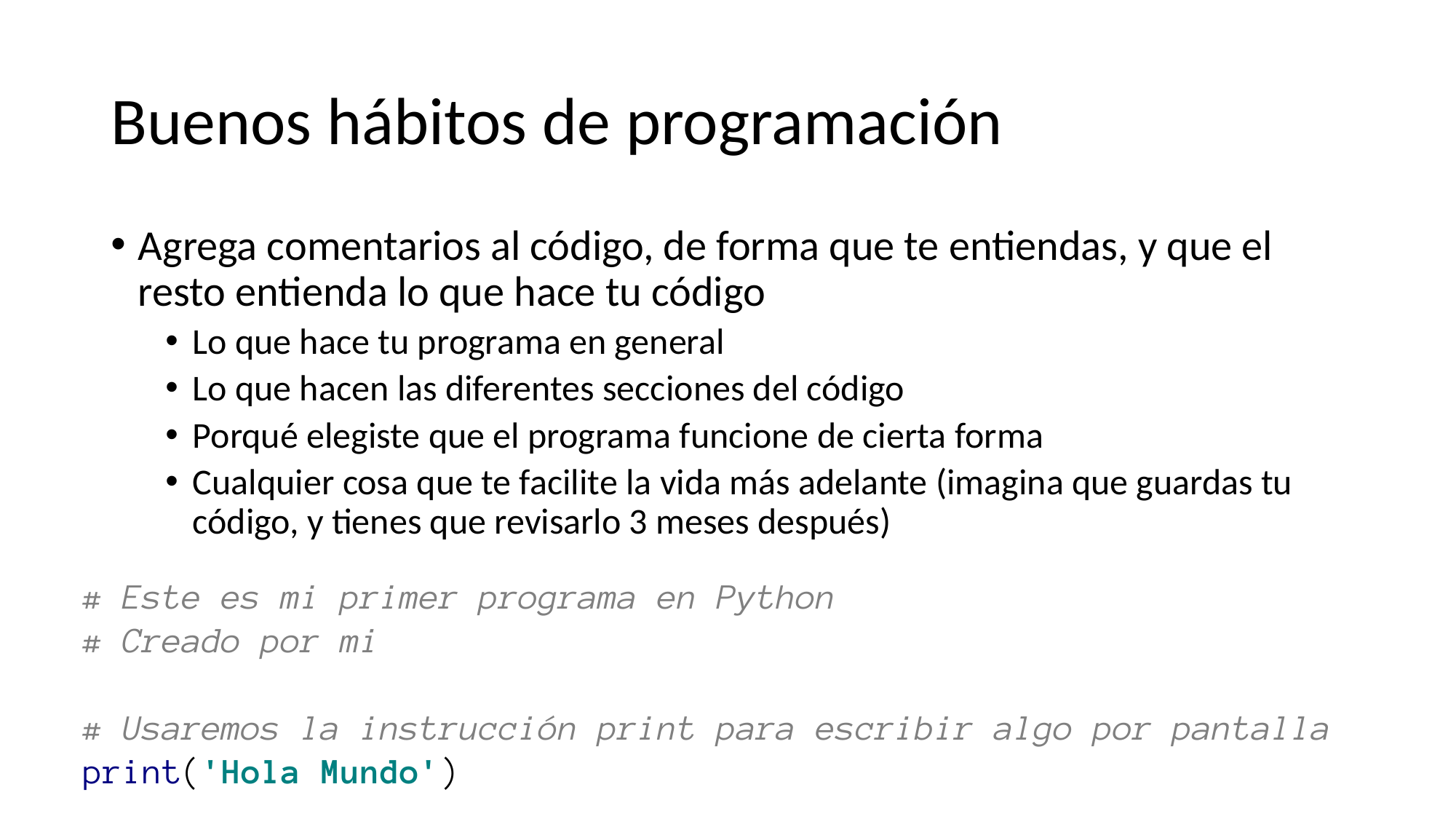

# Buenos hábitos de programación
Agrega comentarios al código, de forma que te entiendas, y que el resto entienda lo que hace tu código
Lo que hace tu programa en general
Lo que hacen las diferentes secciones del código
Porqué elegiste que el programa funcione de cierta forma
Cualquier cosa que te facilite la vida más adelante (imagina que guardas tu código, y tienes que revisarlo 3 meses después)
# Este es mi primer programa en Python # Creado por mi # Usaremos la instrucción print para escribir algo por pantalla print('Hola Mundo')